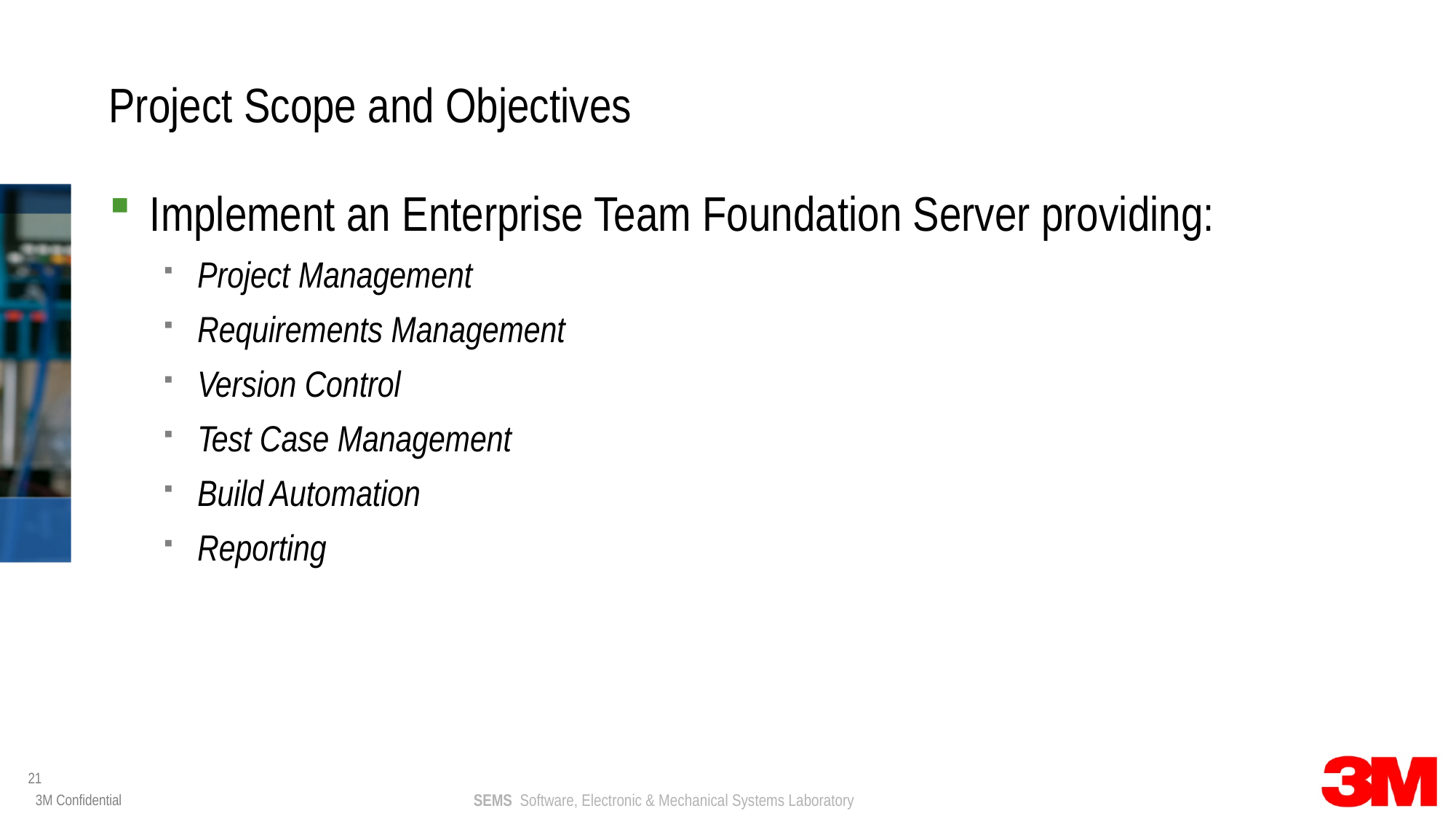

# Project Scope and Objectives
Implement an Enterprise Team Foundation Server providing:
Project Management
Requirements Management
Version Control
Test Case Management
Build Automation
Reporting